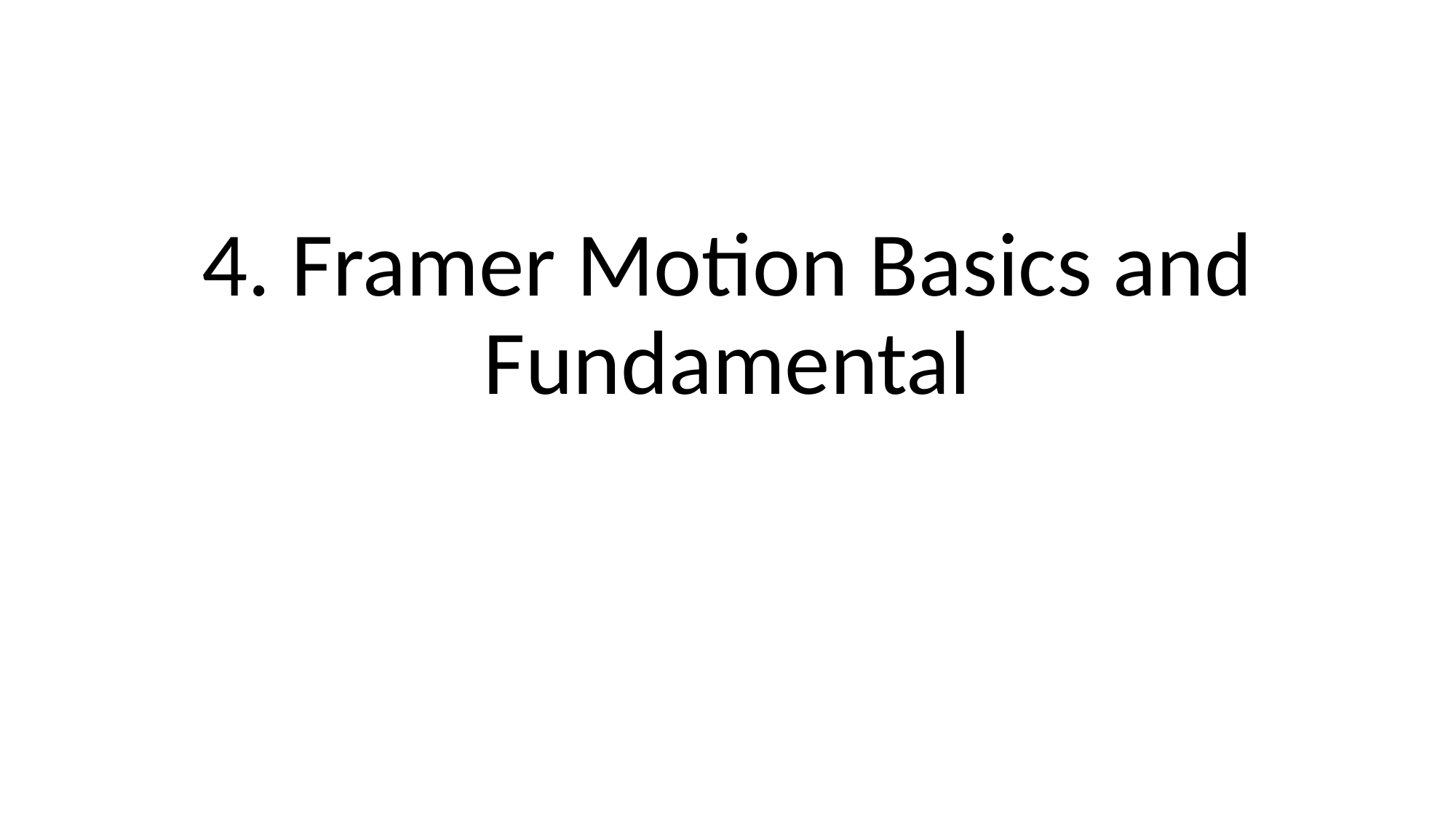

# 4. Framer Motion Basics and Fundamental